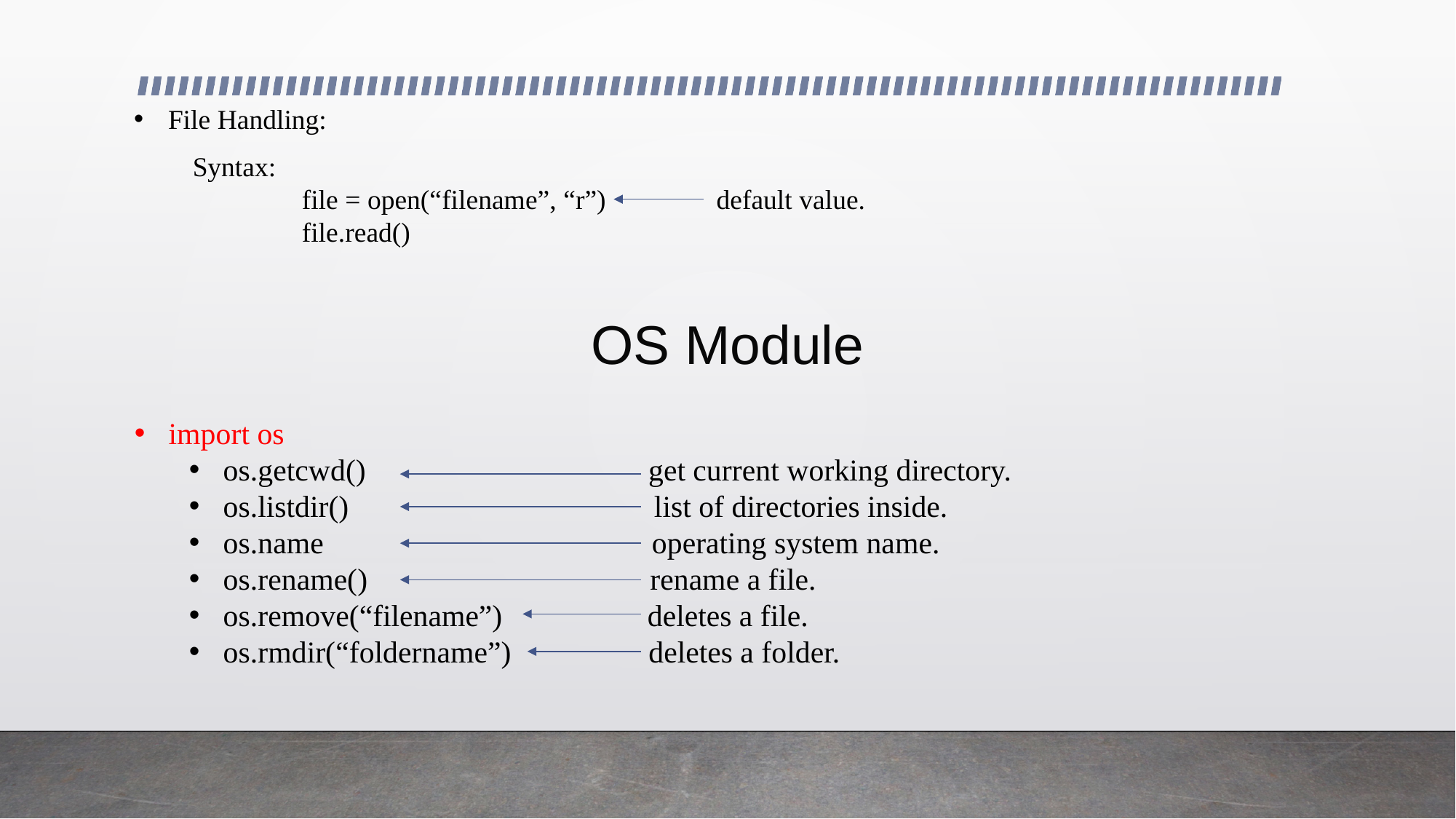

File Handling:

Syntax:
file = open(“filename”, “r”)                default value.
file.read()
# OS Module

import os
os.getcwd()                                     get current working directory.
os.listdir()                                        list of directories inside.
os.name                                           operating system name.
os.rename()                                     rename a file.
os.remove(“filename”)                   deletes a file.
os.rmdir(“foldername”)                  deletes a folder.